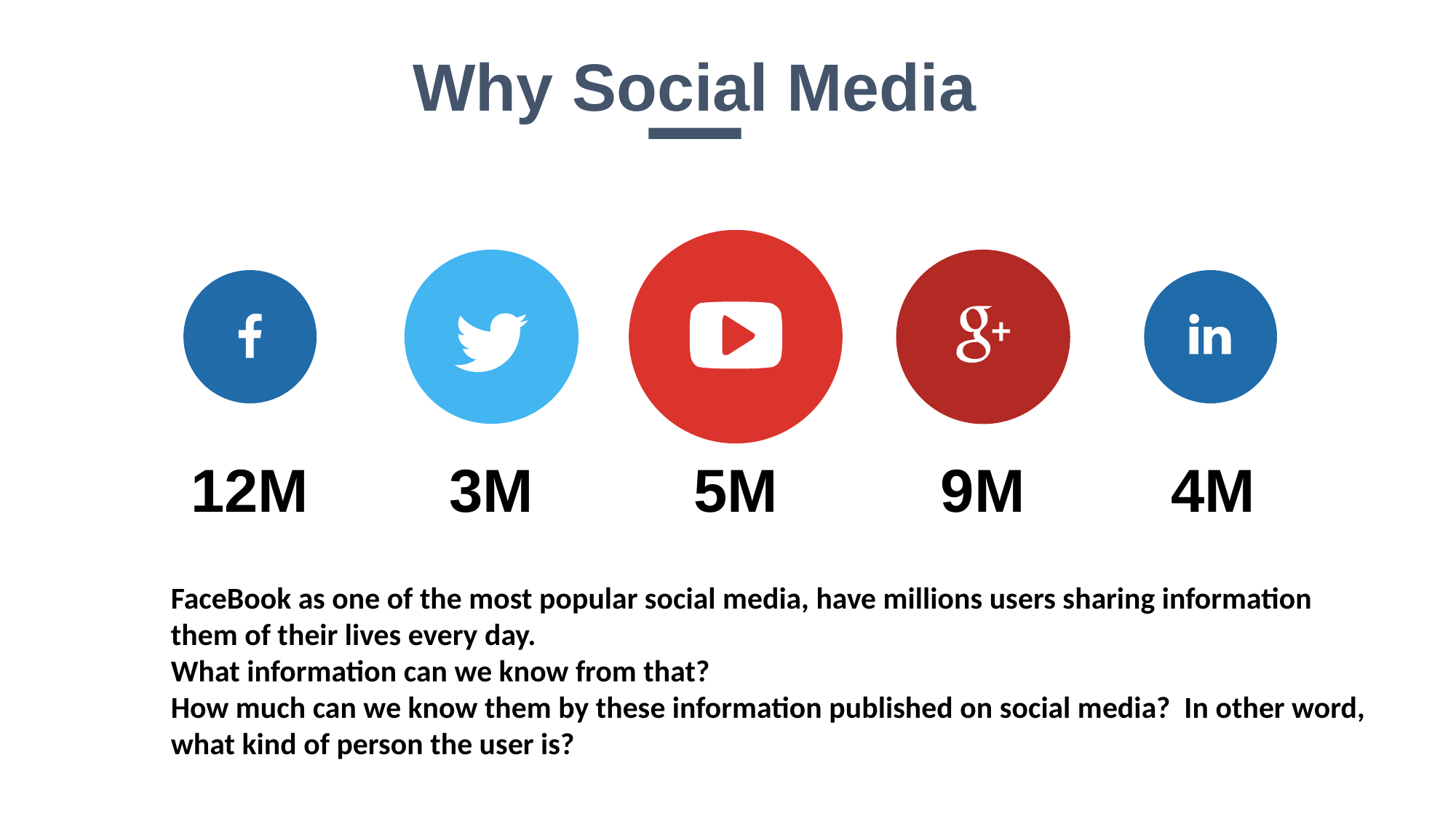

Why Social Media

12M
3M
5M
9M
4M
FaceBook as one of the most popular social media, have millions users sharing information
them of their lives every day.
What information can we know from that?
How much can we know them by these information published on social media?  In other word,  what kind of person the user is?